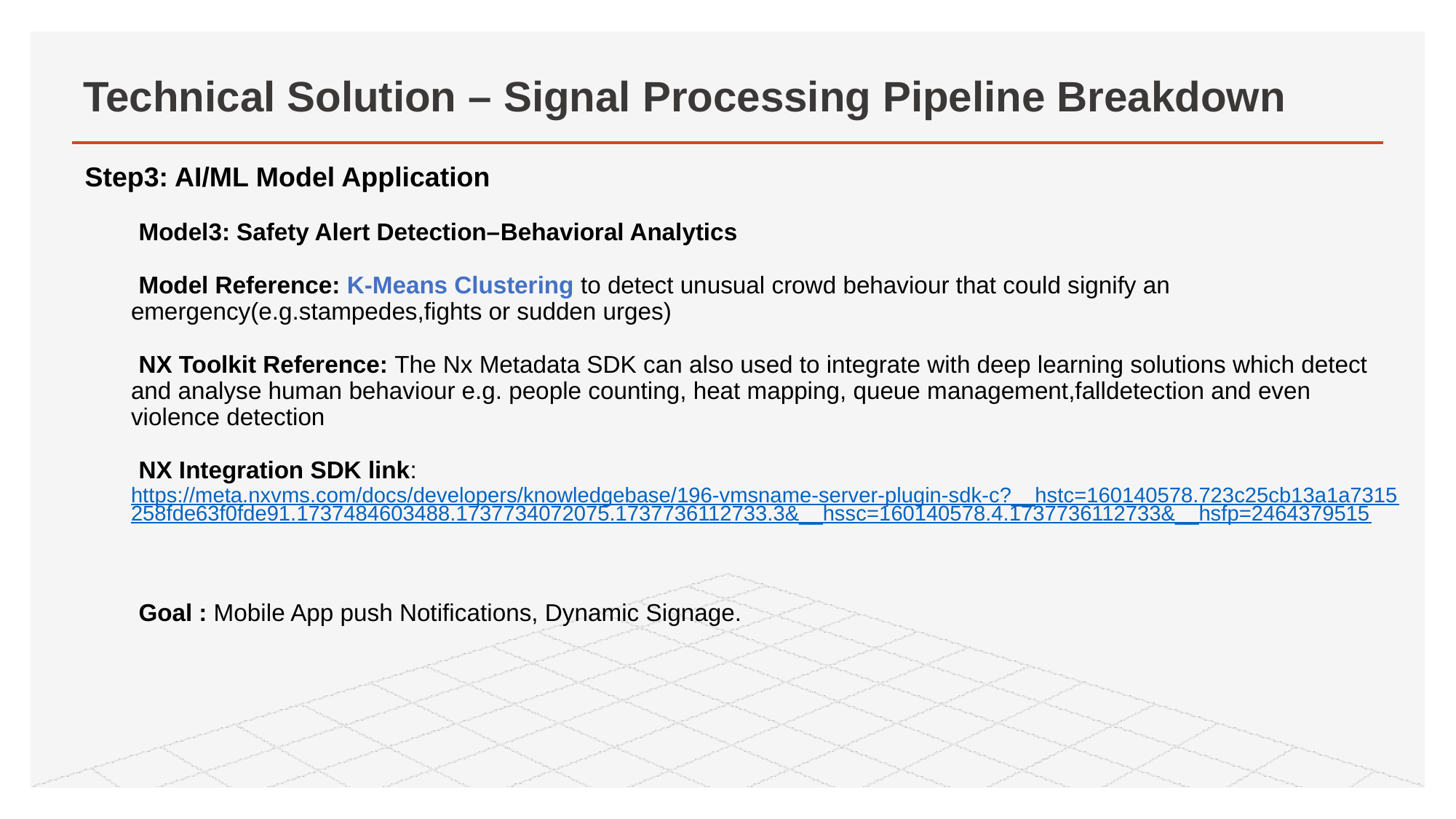

# Technical Solution – Signal Processing Pipeline Breakdown
Step3: AI/ML Model Application
Model3: Safety Alert Detection–Behavioral Analytics
Model Reference: K-Means Clustering to detect unusual crowd behaviour that could signify an emergency(e.g.stampedes,fights or sudden urges)
NX Toolkit Reference: The Nx Metadata SDK can also used to integrate with deep learning solutions which detect and analyse human behaviour e.g. people counting, heat mapping, queue management,falldetection and even violence detection
NX Integration SDK link: https://meta.nxvms.com/docs/developers/knowledgebase/196-vmsname-server-plugin-sdk-c?__hstc=160140578.723c25cb13a1a7315258fde63f0fde91.1737484603488.1737734072075.1737736112733.3&__hssc=160140578.4.1737736112733&__hsfp=2464379515

Goal : Mobile App push Notifications, Dynamic Signage.